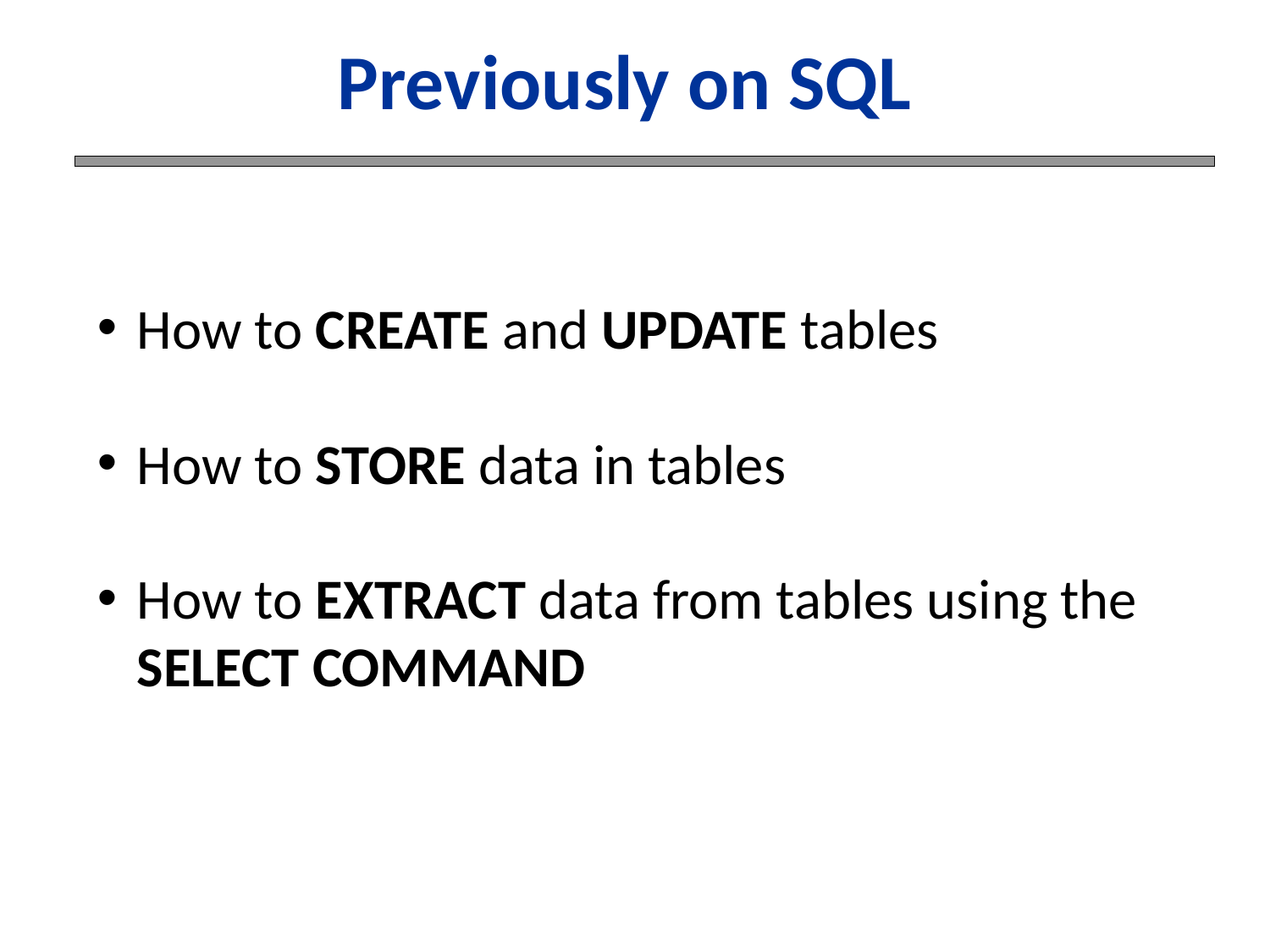

# Previously on SQL

How to CREATE and UPDATE tables

How to STORE data in tables

How to EXTRACT data from tables using the SELECT COMMAND